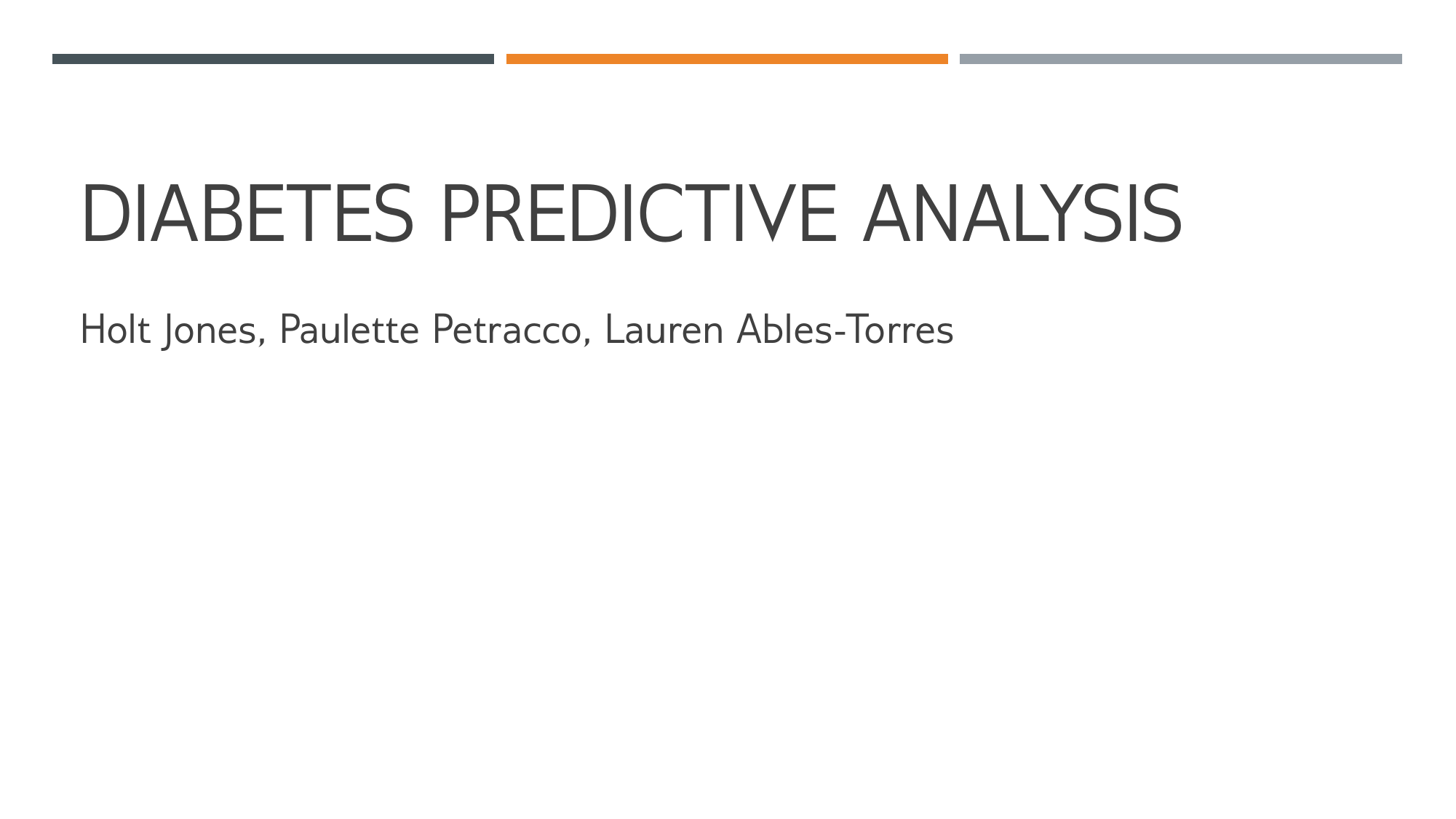

# Diabetes predictive analysis
Holt Jones, Paulette Petracco, Lauren Ables-Torres